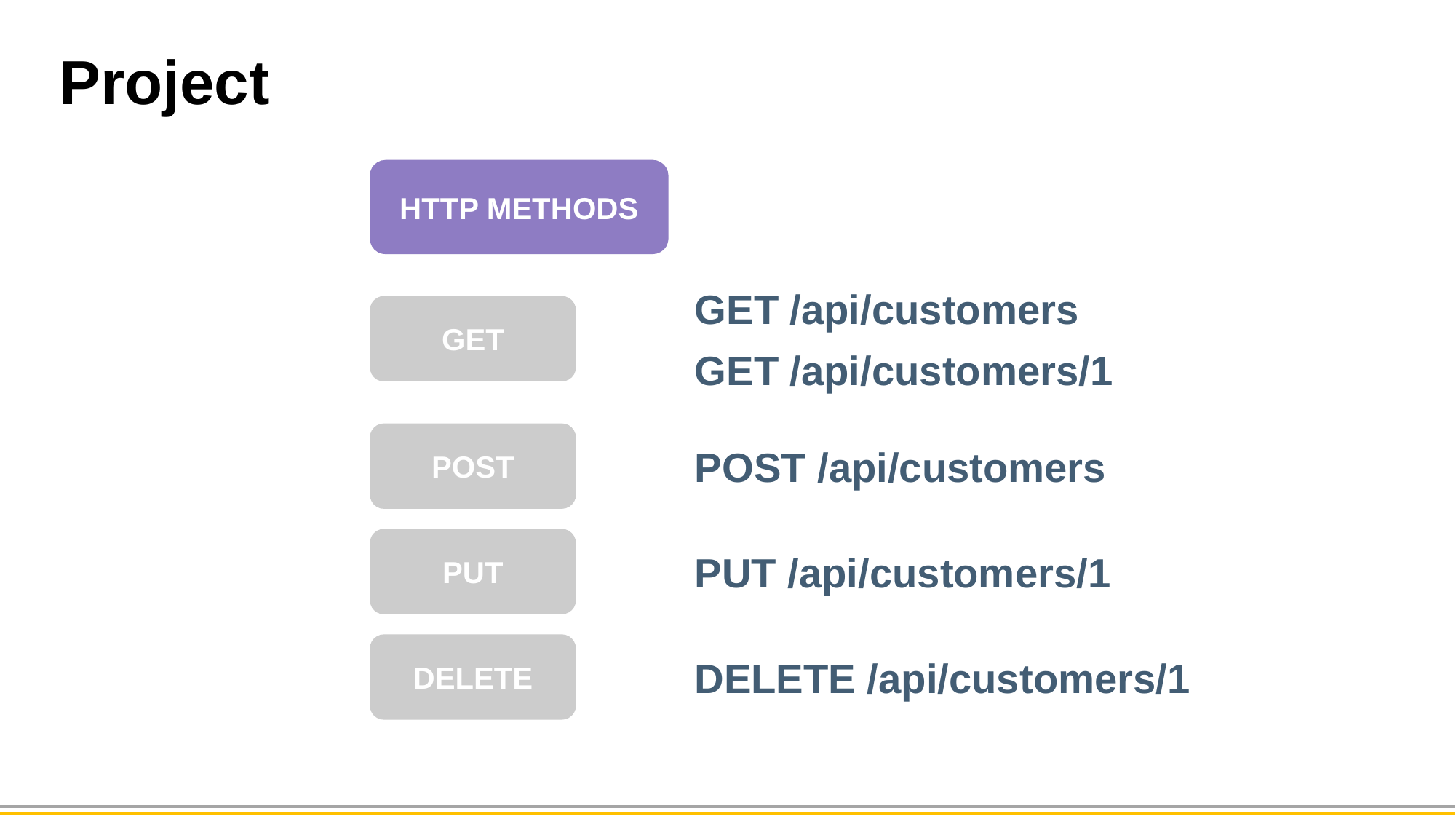

Project
HTTP METHODS
GET /api/customers
GET
GET /api/customers/1
POST
POST /api/customers
PUT
PUT /api/customers/1
DELETE
DELETE /api/customers/1